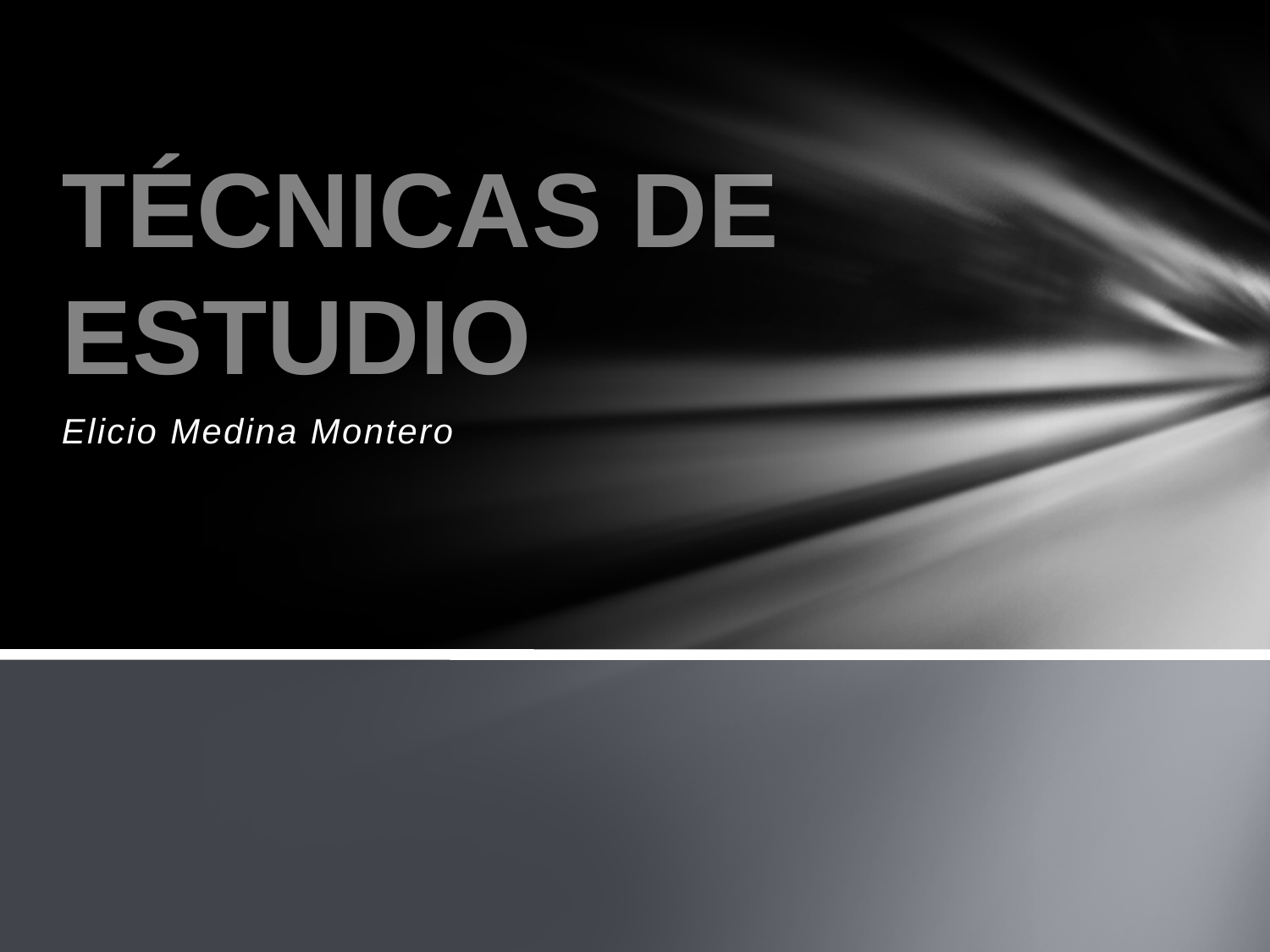

# TÉCNICAS DE ESTUDIO
Elicio Medina Montero